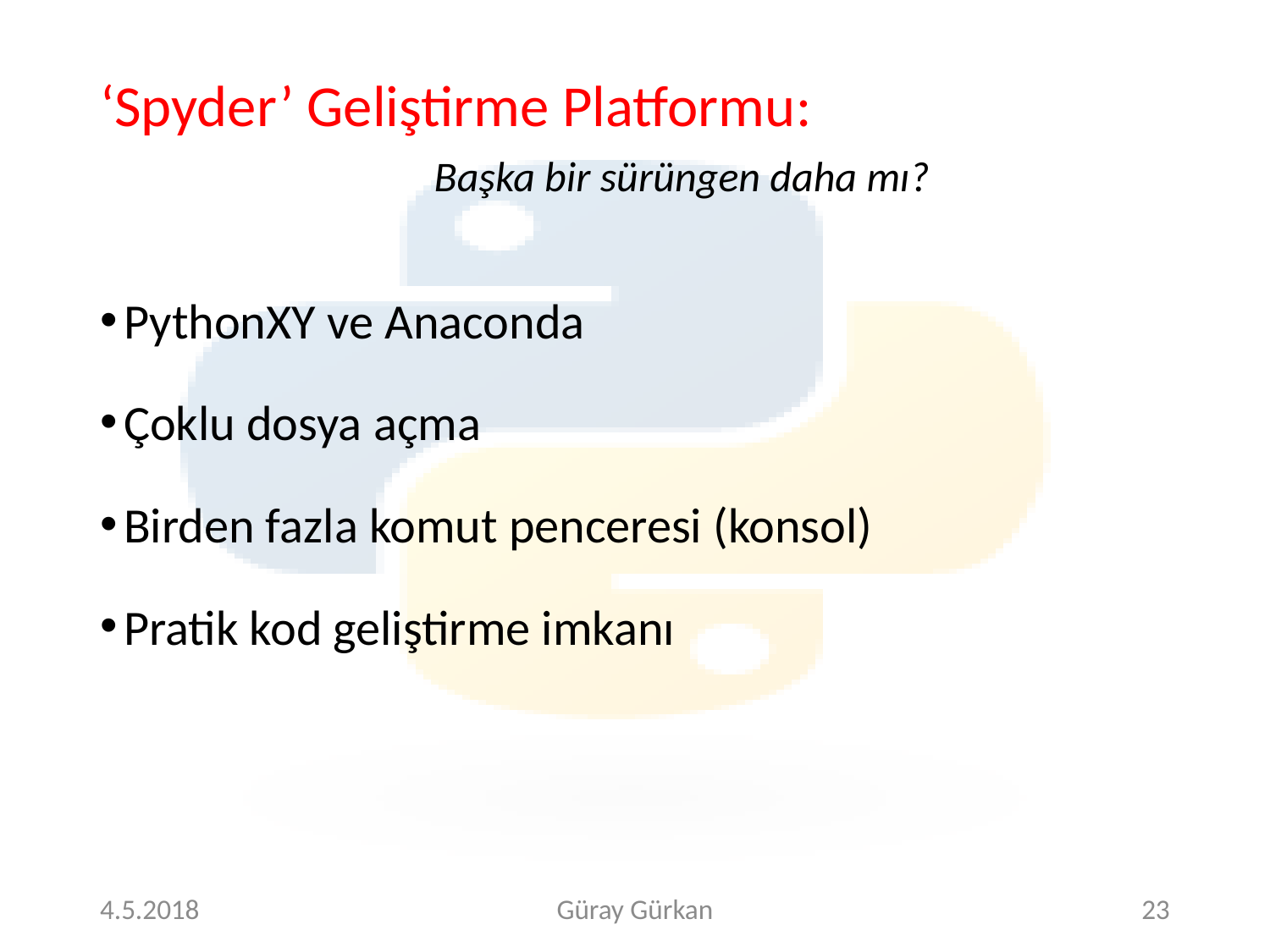

# ‘Spyder’ Geliştirme Platformu:
Başka bir sürüngen daha mı?
PythonXY ve Anaconda
Çoklu dosya açma
Birden fazla komut penceresi (konsol)
Pratik kod geliştirme imkanı
4.5.2018
Güray Gürkan
23